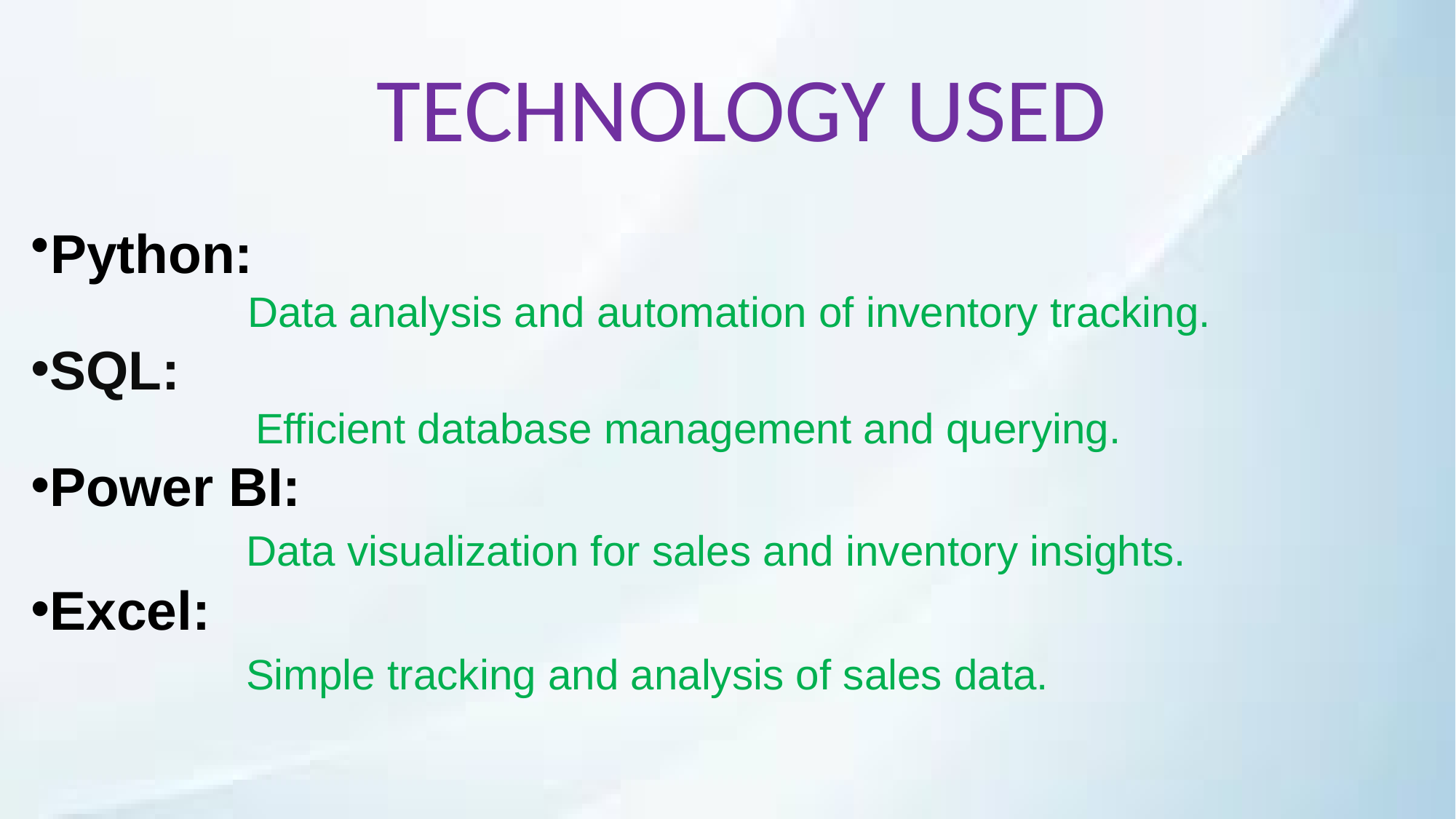

# TECHNOLOGY USED
Python:
        Data analysis and automation of inventory tracking.
SQL:
                   Efficient database management and querying.
Power BI:
                Data visualization for sales and inventory insights.
Excel:
                Simple tracking and analysis of sales data.